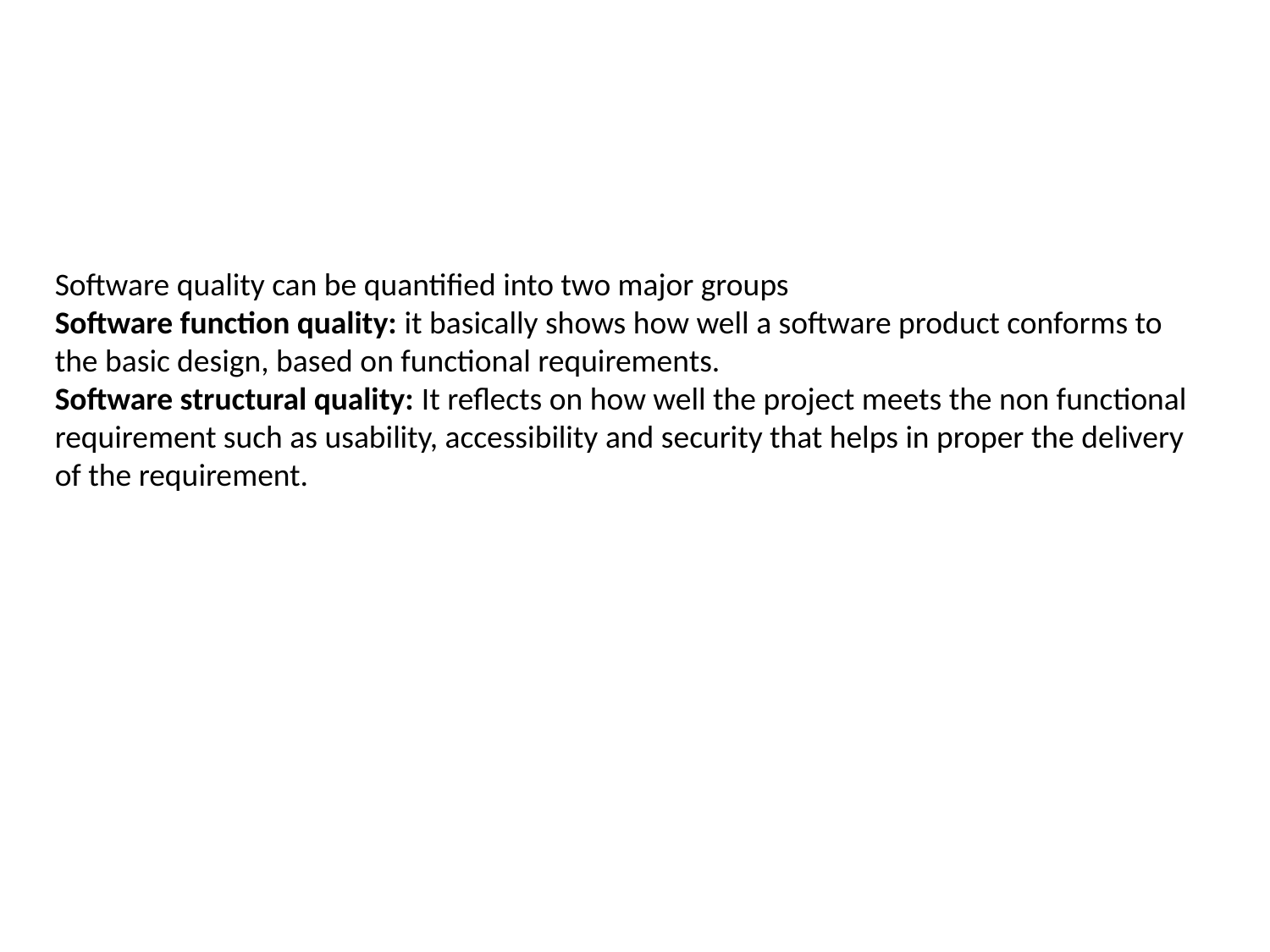

#
Software quality can be quantified into two major groups
Software function quality: it basically shows how well a software product conforms to the basic design, based on functional requirements.
Software structural quality: It reflects on how well the project meets the non functional requirement such as usability, accessibility and security that helps in proper the delivery of the requirement.